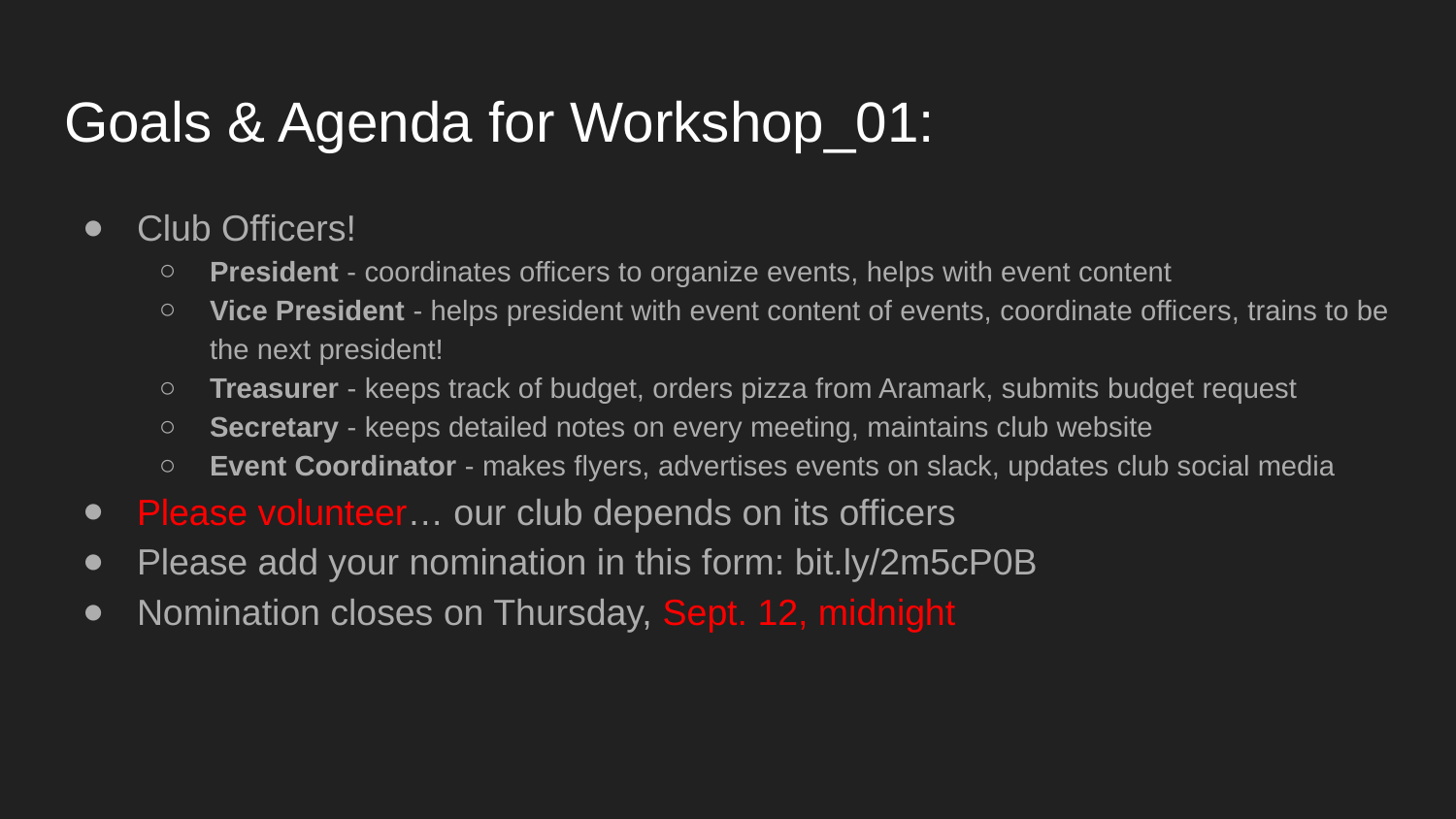

# Goals & Agenda for Workshop_01:
Club Officers!
President - coordinates officers to organize events, helps with event content
Vice President - helps president with event content of events, coordinate officers, trains to be the next president!
Treasurer - keeps track of budget, orders pizza from Aramark, submits budget request
Secretary - keeps detailed notes on every meeting, maintains club website
Event Coordinator - makes flyers, advertises events on slack, updates club social media
Please volunteer… our club depends on its officers
Please add your nomination in this form: bit.ly/2m5cP0B
Nomination closes on Thursday, Sept. 12, midnight